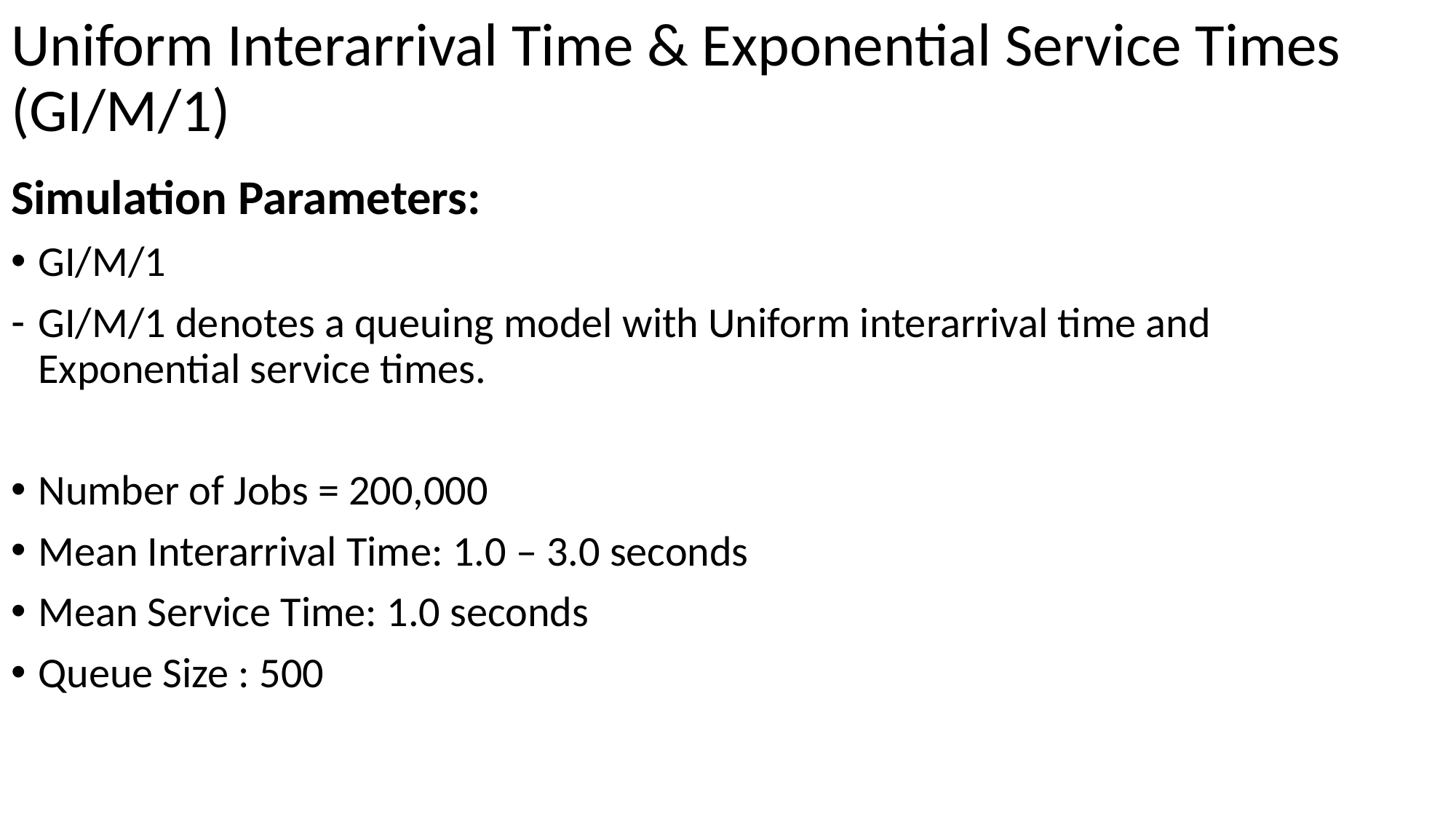

# Uniform Interarrival Time & Exponential Service Times (GI/M/1)
Simulation Parameters:
GI/M/1
GI/M/1 denotes a queuing model with Uniform interarrival time and Exponential service times.

Number of Jobs = 200,000
Mean Interarrival Time: 1.0 – 3.0 seconds
Mean Service Time: 1.0 seconds
Queue Size : 500